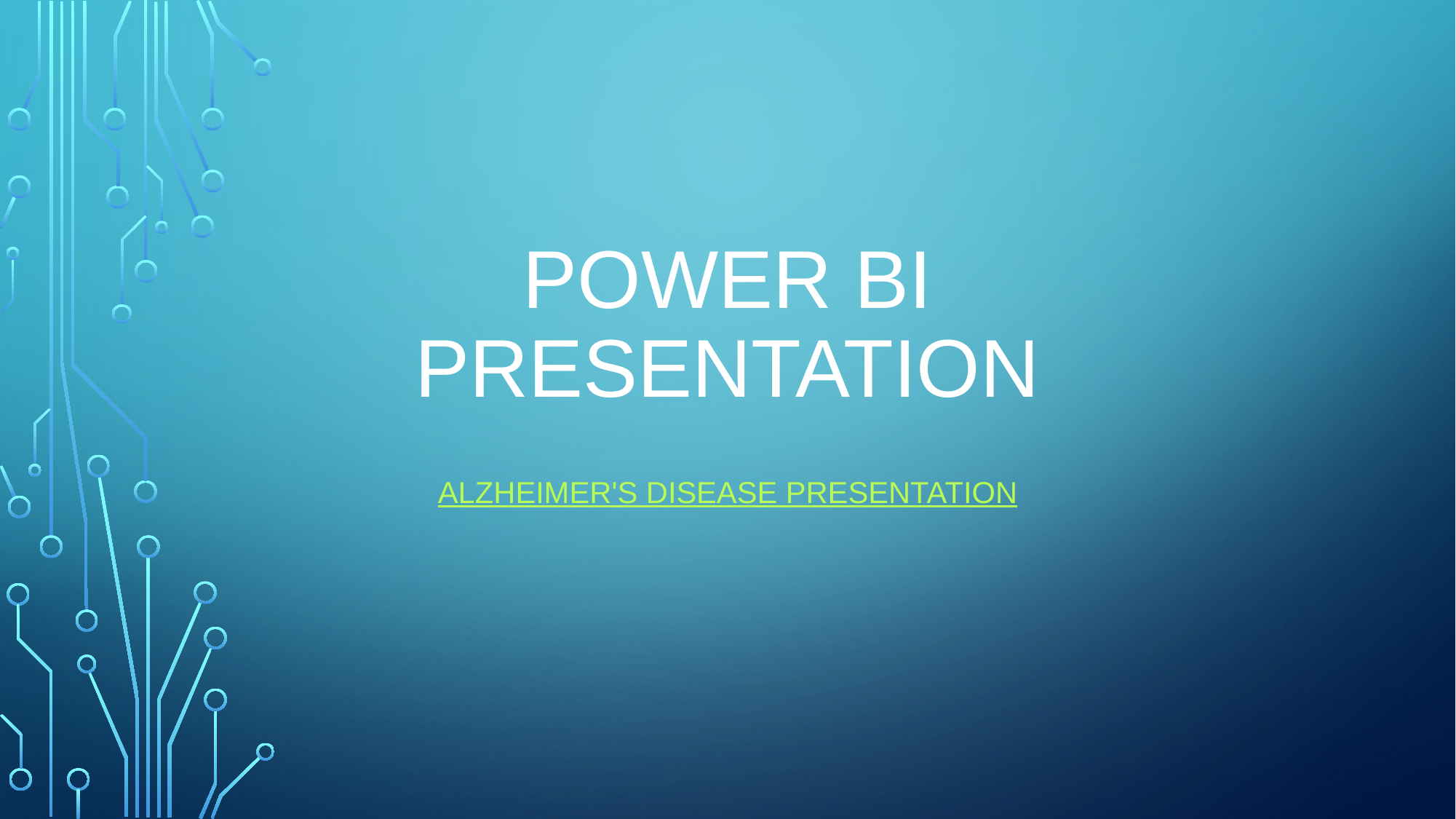

# Power Bi Presentation
Alzheimer's Disease Presentation